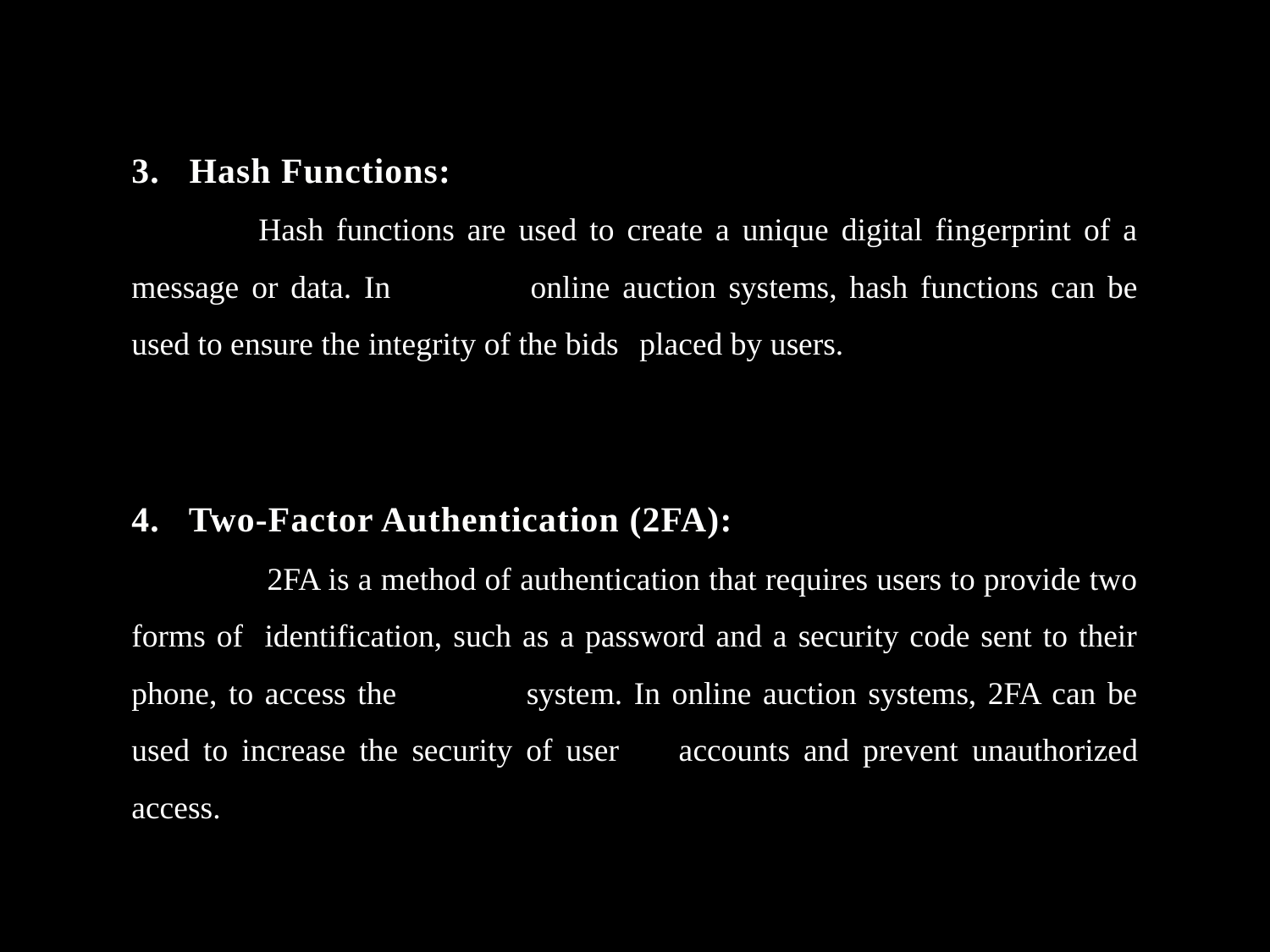

3.   Hash Functions:
	Hash functions are used to create a unique digital fingerprint of a message or data. In 	online auction systems, hash functions can be used to ensure the integrity of the bids 	placed by users.

4.   Two-Factor Authentication (2FA):
	 2FA is a method of authentication that requires users to provide two forms of 	identification, such as a password and a security code sent to their phone, to access the 	system. In online auction systems, 2FA can be used to increase the security of user 	accounts and prevent unauthorized access.